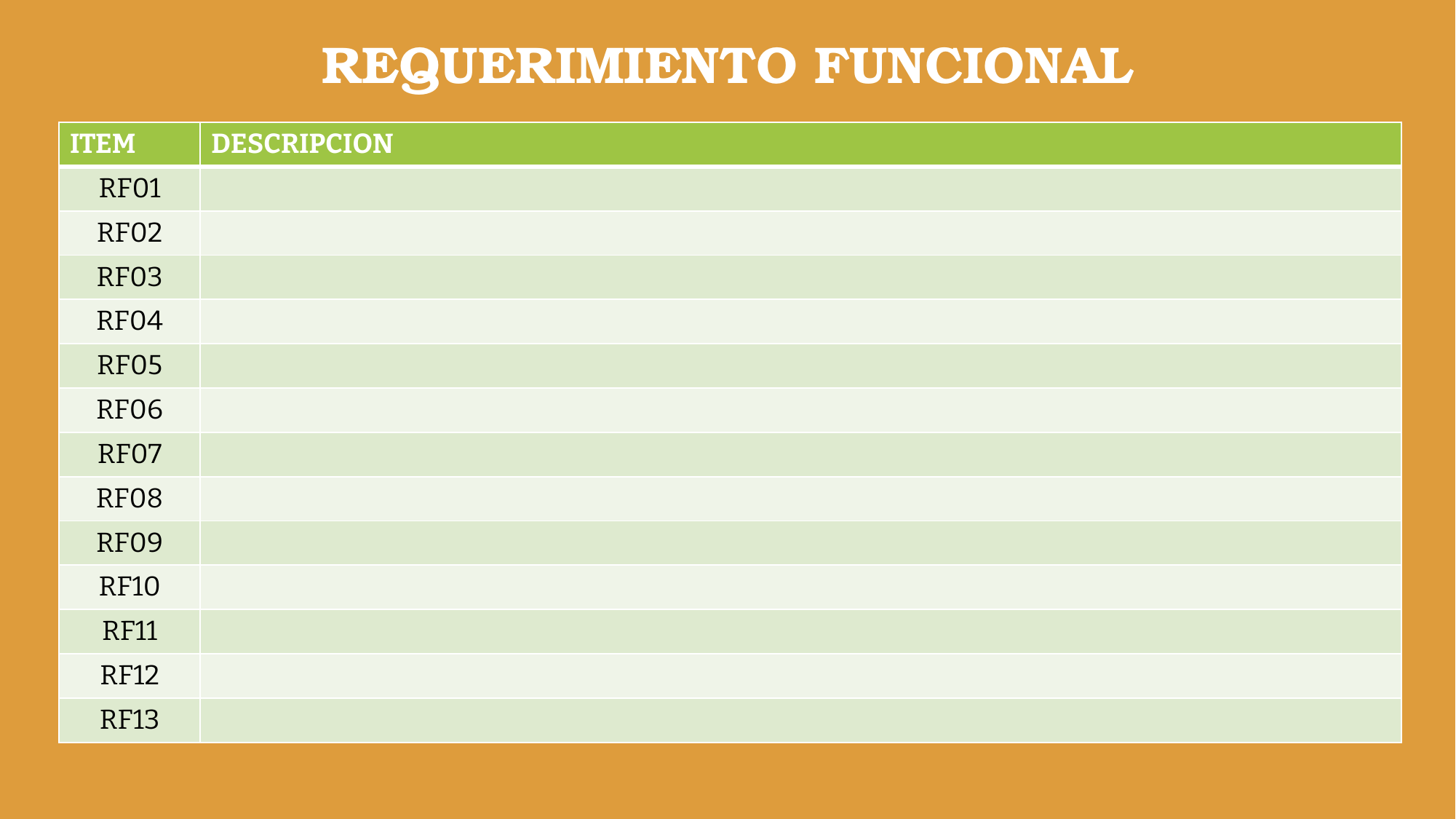

# REQUERIMIENTO FUNCIONAL
| ITEM | DESCRIPCION |
| --- | --- |
| RF01 |  |
| RF02 |  |
| RF03 |  |
| RF04 |  |
| RF05 |  |
| RF06 |  |
| RF07 |  |
| RF08 |  |
| RF09 |  |
| RF10 |  |
| RF11 |  |
| RF12 |  |
| RF13 |  |